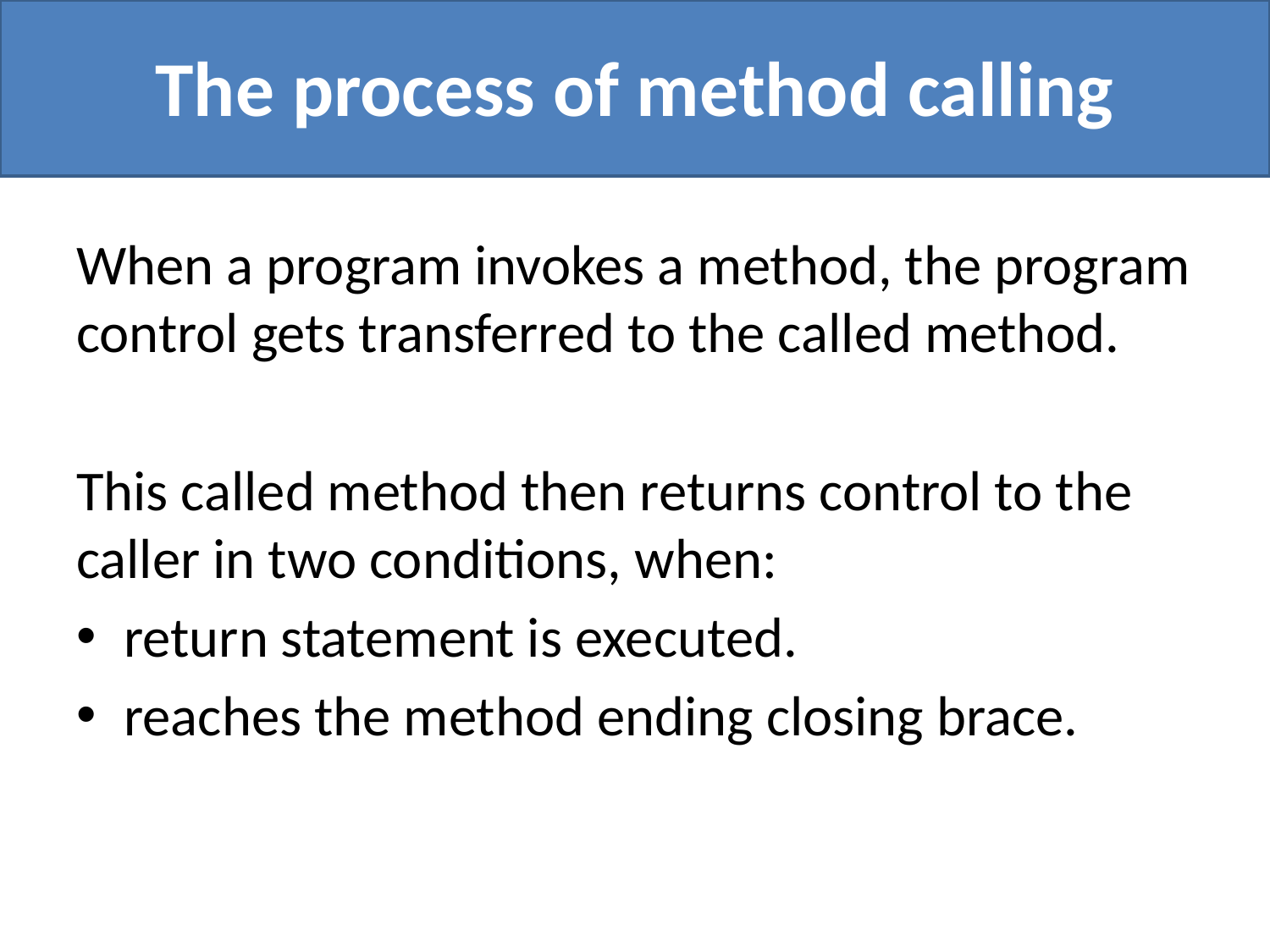

# The process of method calling
When a program invokes a method, the program control gets transferred to the called method.

This called method then returns control to the caller in two conditions, when:
return statement is executed.
reaches the method ending closing brace.